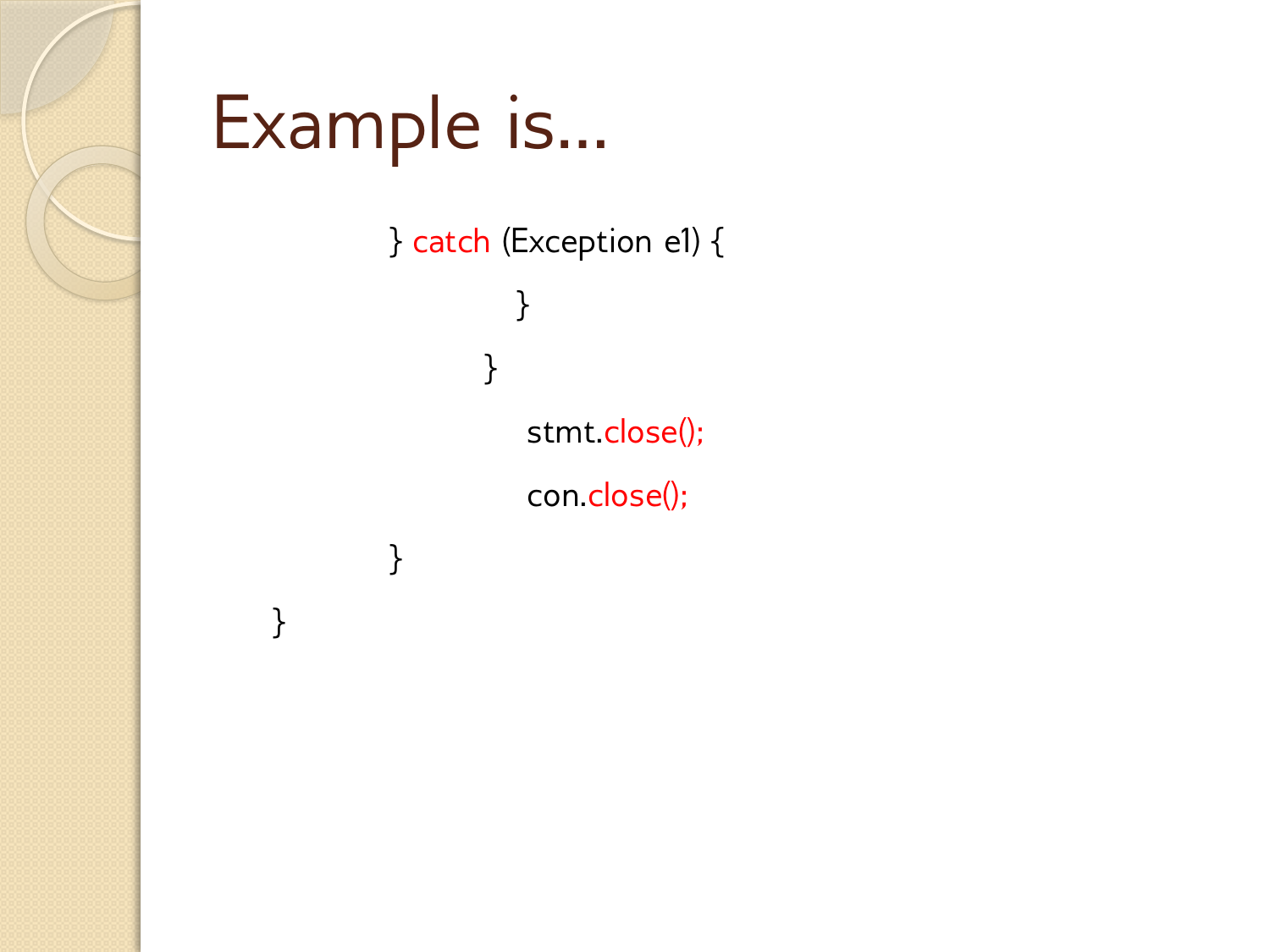

# Example is…
		} catch (Exception e1) {
			}
		         }
			 stmt.close();
			 con.close();
		}
	 }